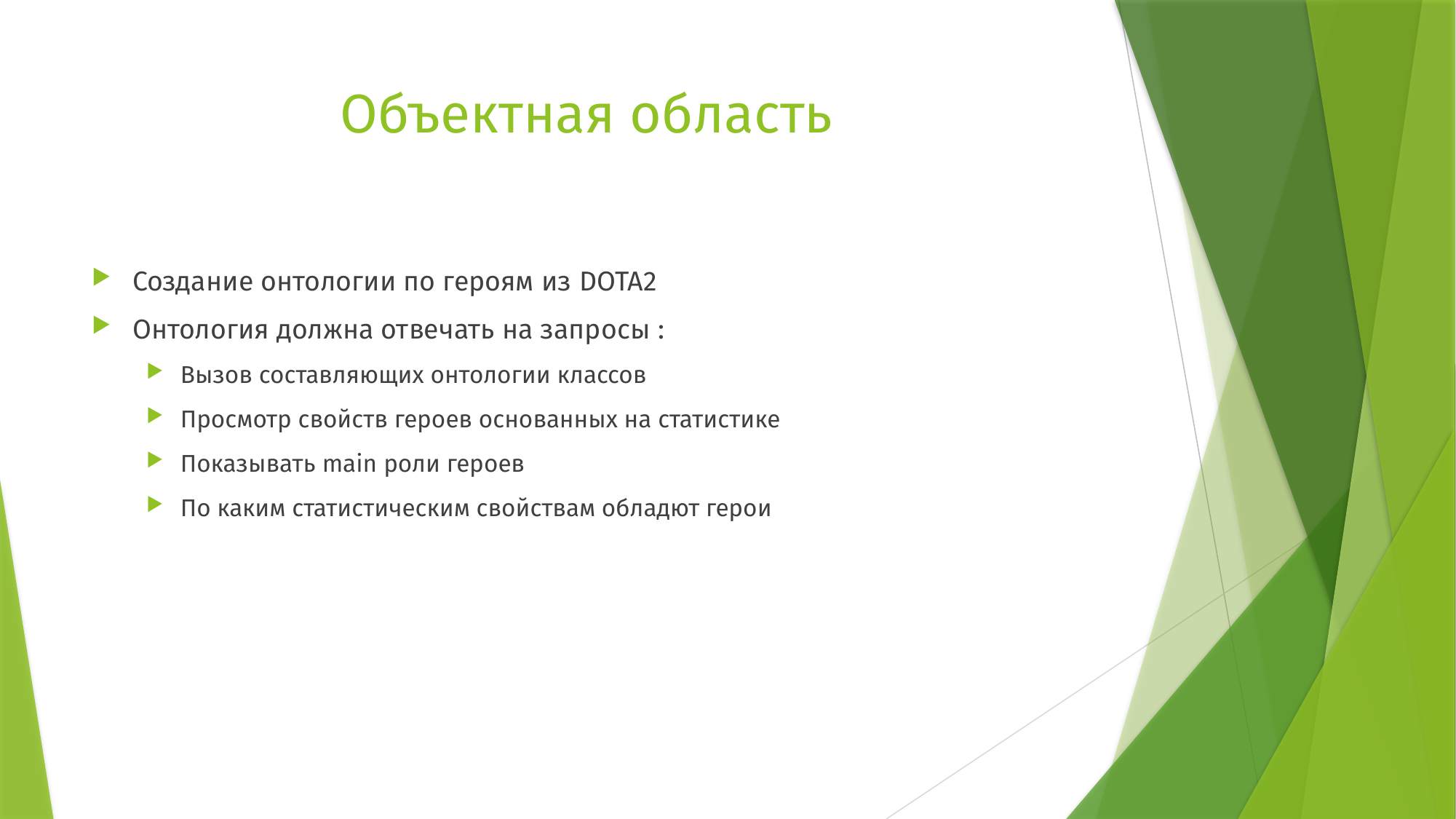

# Объектная область
Создание онтологии по героям из DOTA2
Онтология должна отвечать на запросы :
Вызов составляющих онтологии классов
Просмотр свойств героев основанных на статистике
Показывать main роли героев
По каким статистическим свойствам обладют герои